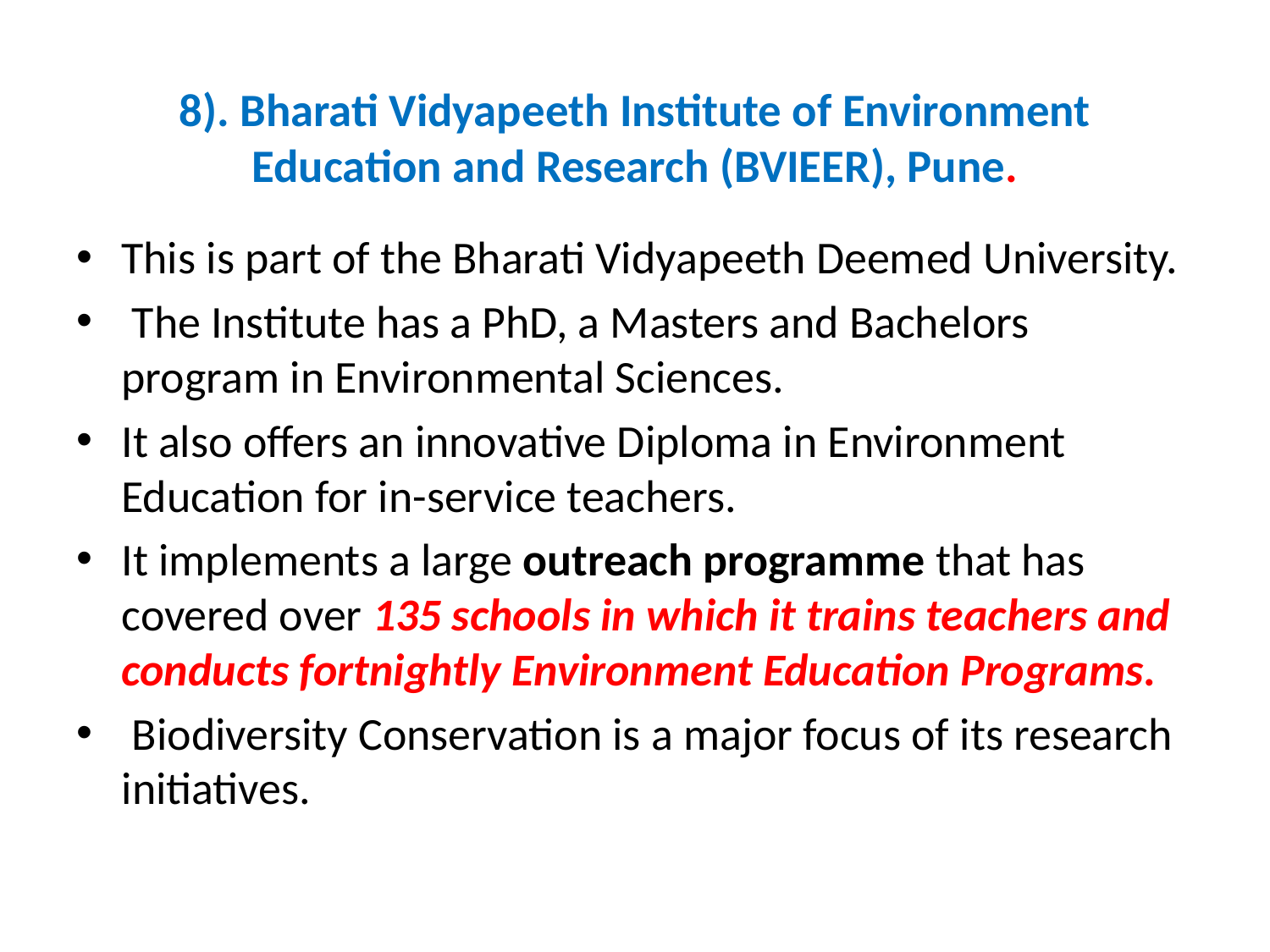

# 8). Bharati Vidyapeeth Institute of Environment Education and Research (BVIEER), Pune.
This is part of the Bharati Vidyapeeth Deemed University.
 The Institute has a PhD, a Masters and Bachelors program in Environmental Sciences.
It also offers an innovative Diploma in Environment Education for in-service teachers.
It implements a large outreach programme that has covered over 135 schools in which it trains teachers and conducts fortnightly Environment Education Programs.
 Biodiversity Conservation is a major focus of its research initiatives.